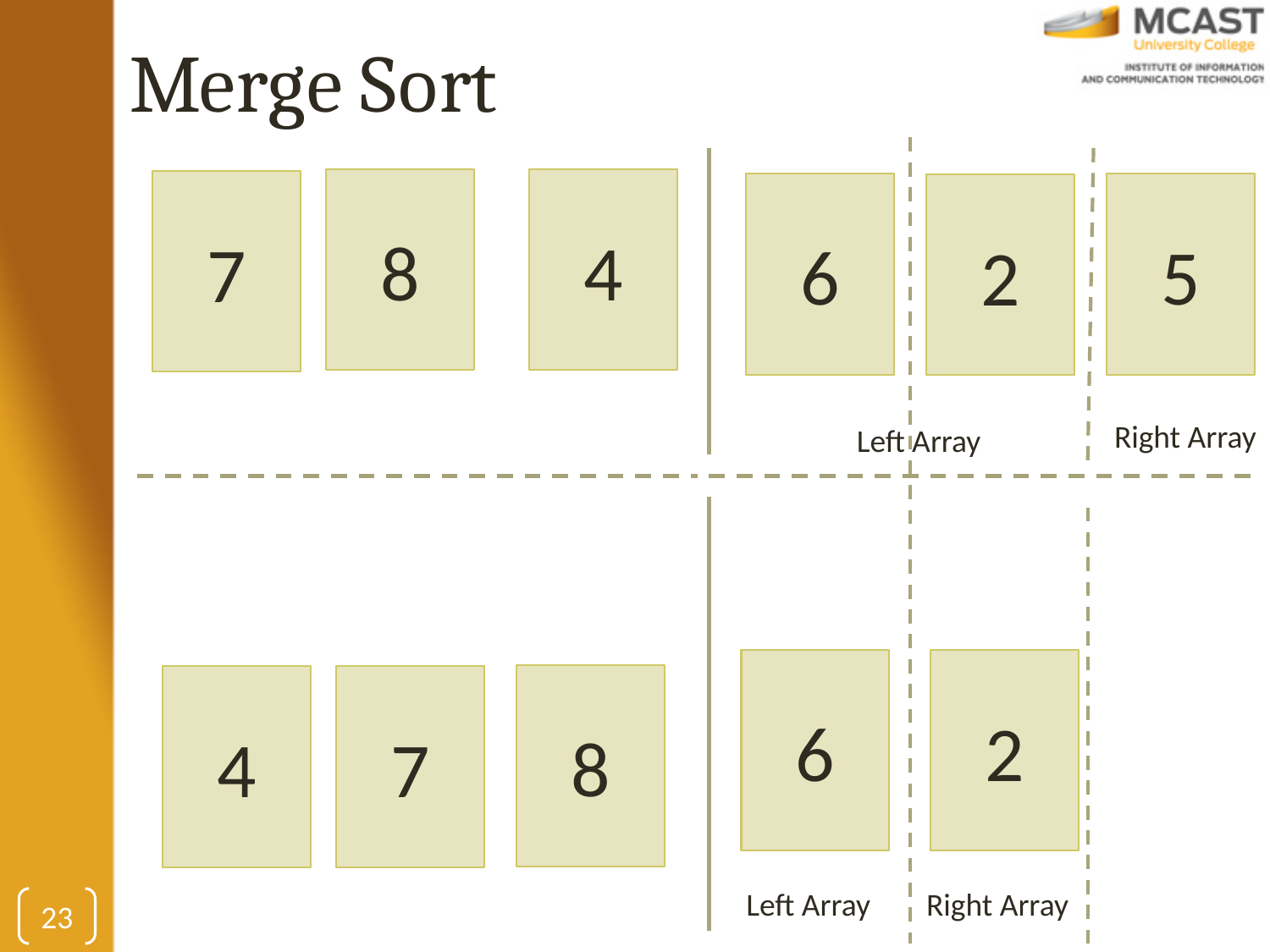

# Merge Sort
8
4
7
6
5
2
Right Array
Left Array
6
2
8
4
7
Left Array
Right Array
23